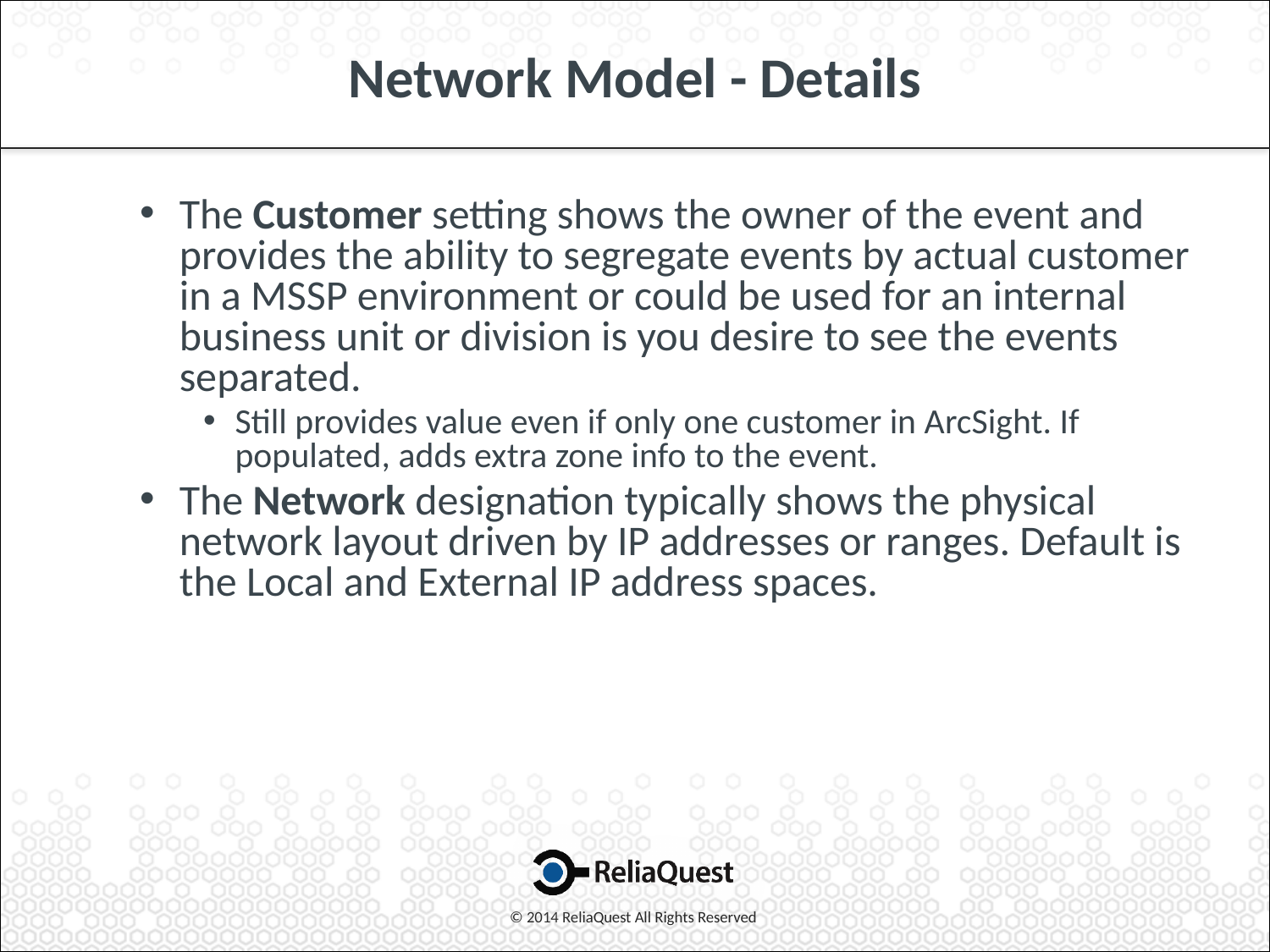

# Network Model - Details
The Customer setting shows the owner of the event and provides the ability to segregate events by actual customer in a MSSP environment or could be used for an internal business unit or division is you desire to see the events separated.
Still provides value even if only one customer in ArcSight. If populated, adds extra zone info to the event.
The Network designation typically shows the physical network layout driven by IP addresses or ranges. Default is the Local and External IP address spaces.